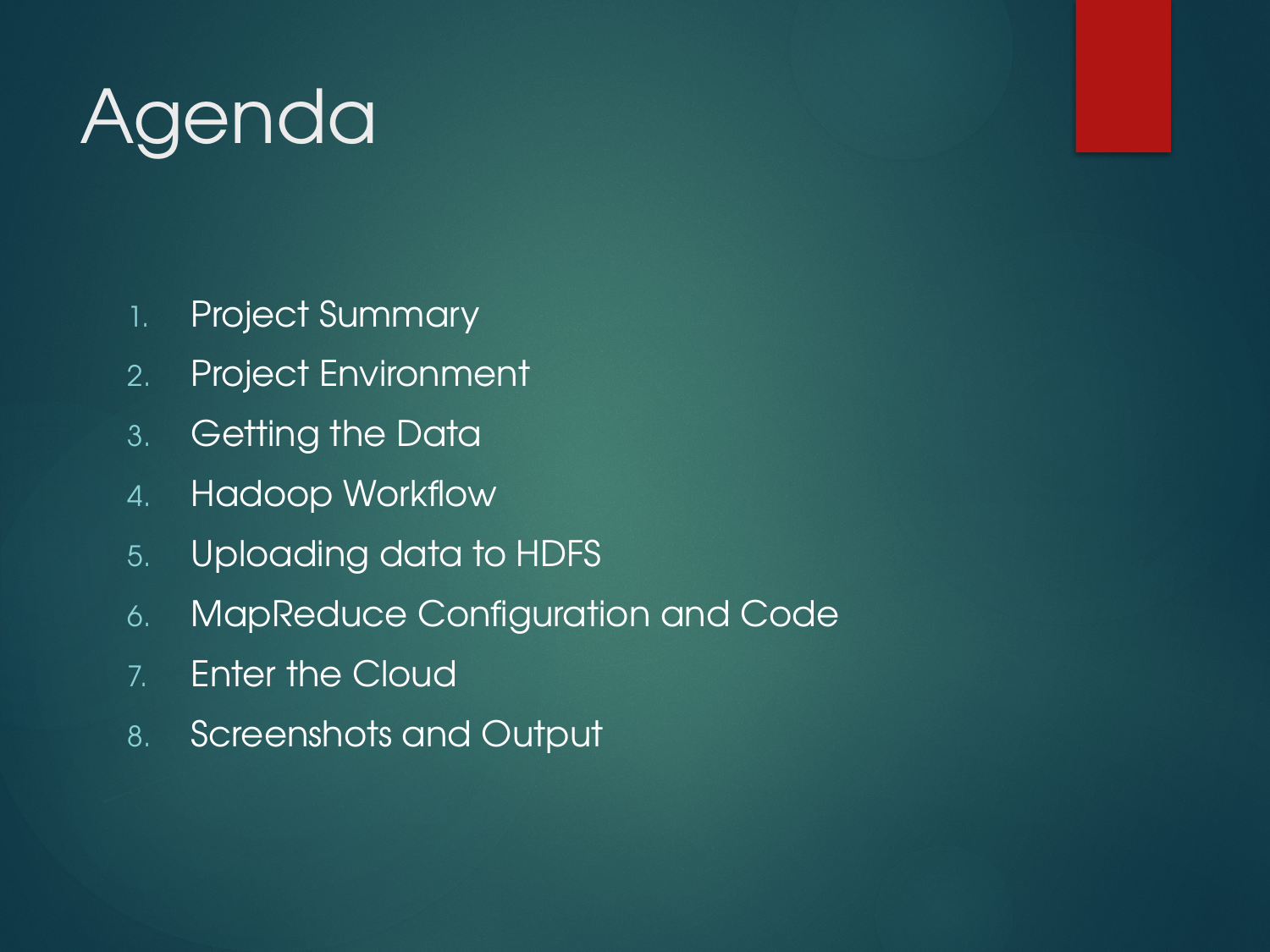

# Agenda
Project Summary
Project Environment
Getting the Data
Hadoop Workflow
Uploading data to HDFS
MapReduce Configuration and Code
Enter the Cloud
Screenshots and Output